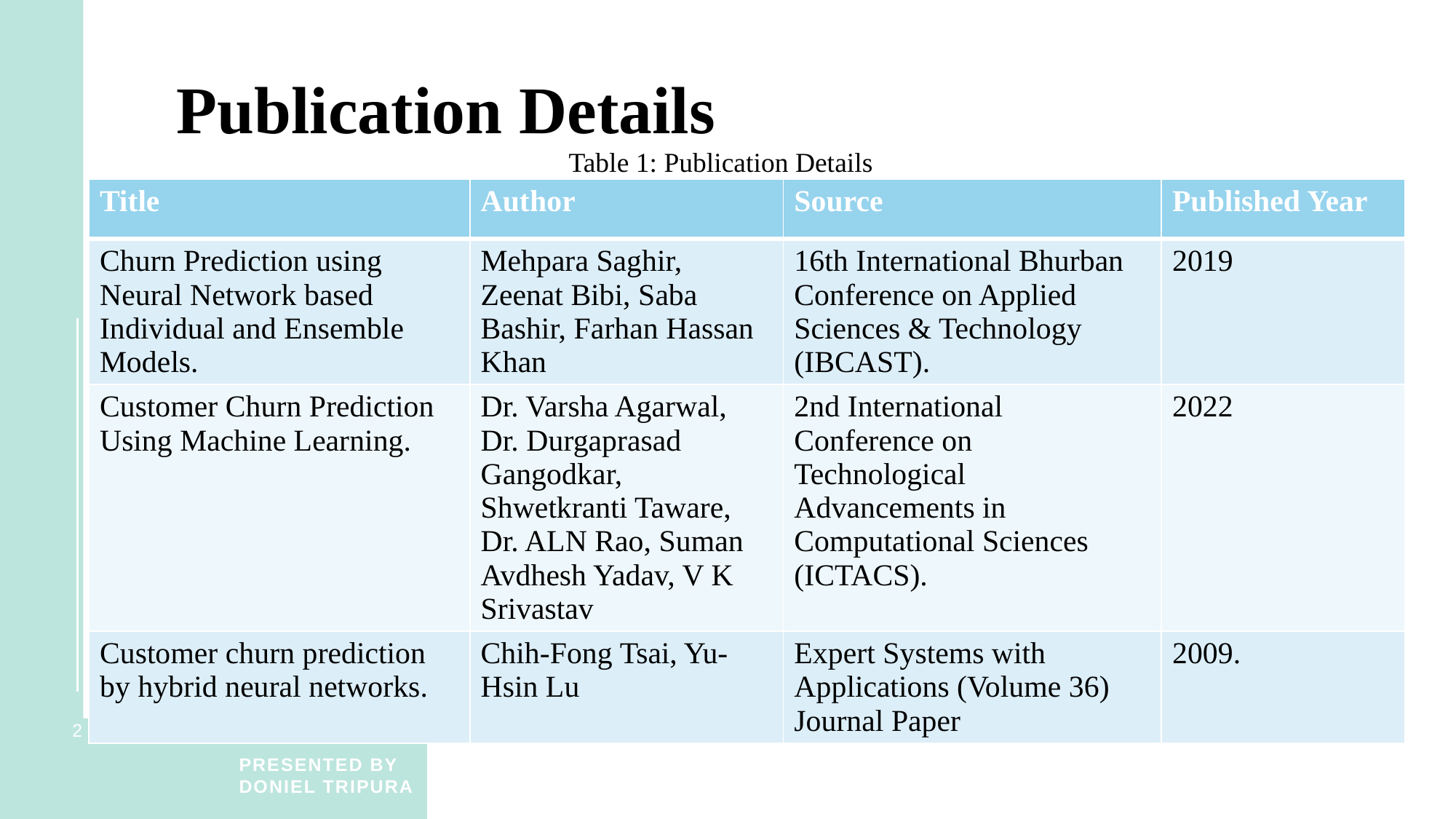

Publication Details
Table 1: Publication Details
| Title | Author | Source | Published Year |
| --- | --- | --- | --- |
| Churn Prediction using Neural Network based Individual and Ensemble Models. | Mehpara Saghir, Zeenat Bibi, Saba Bashir, Farhan Hassan Khan | 16th International Bhurban Conference on Applied Sciences & Technology (IBCAST). | 2019 |
| Customer Churn Prediction Using Machine Learning. | Dr. Varsha Agarwal, Dr. Durgaprasad Gangodkar, Shwetkranti Taware, Dr. ALN Rao, Suman Avdhesh Yadav, V K Srivastav | 2nd International Conference on Technological Advancements in Computational Sciences (ICTACS). | 2022 |
| Customer churn prediction by hybrid neural networks. | Chih-Fong Tsai, Yu-Hsin Lu | Expert Systems with Applications (Volume 36) Journal Paper | 2009. |

2
Presented by Doniel Tripura